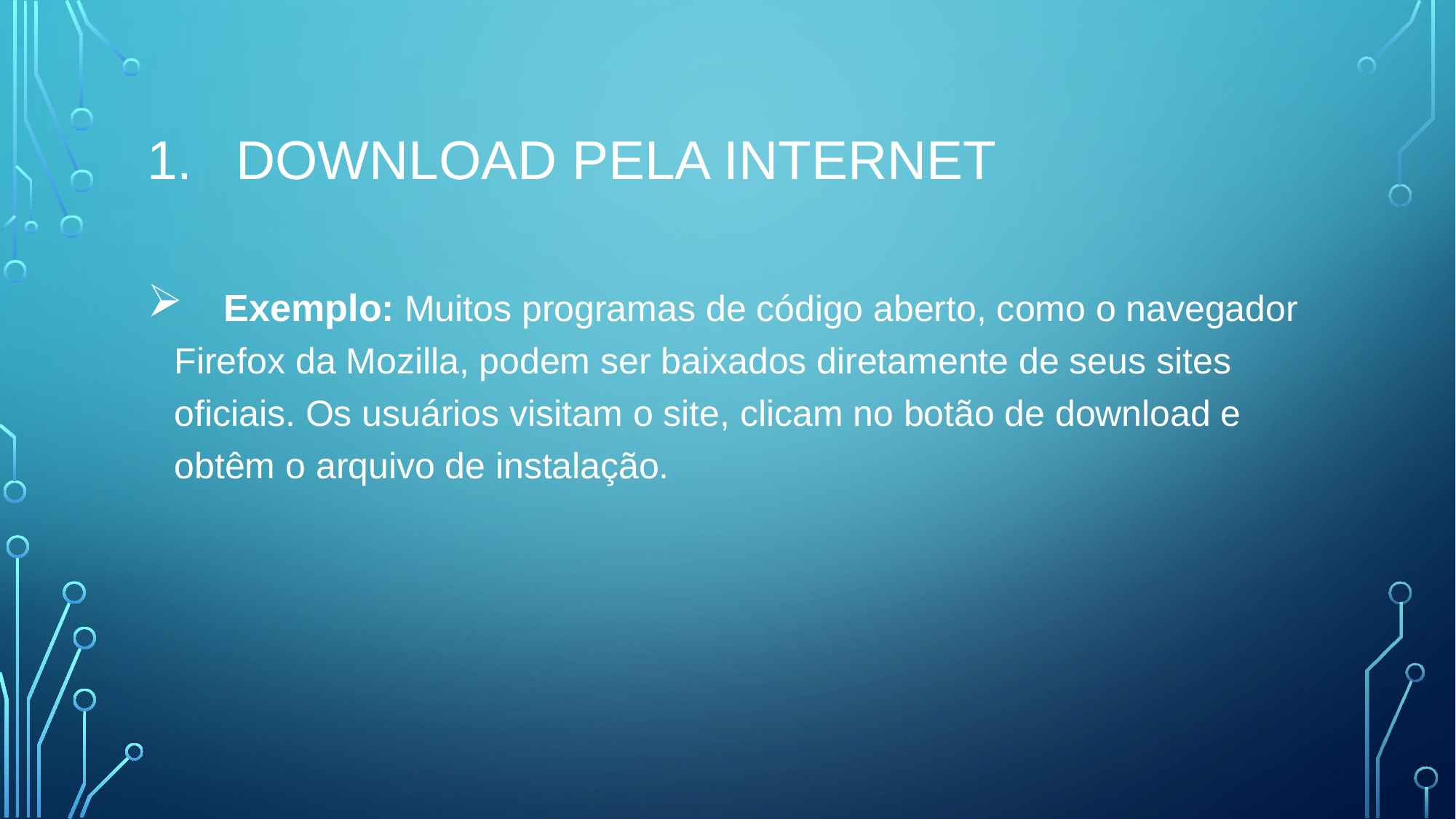

# Download pela Internet
    Exemplo: Muitos programas de código aberto, como o navegador Firefox da Mozilla, podem ser baixados diretamente de seus sites oficiais. Os usuários visitam o site, clicam no botão de download e obtêm o arquivo de instalação.